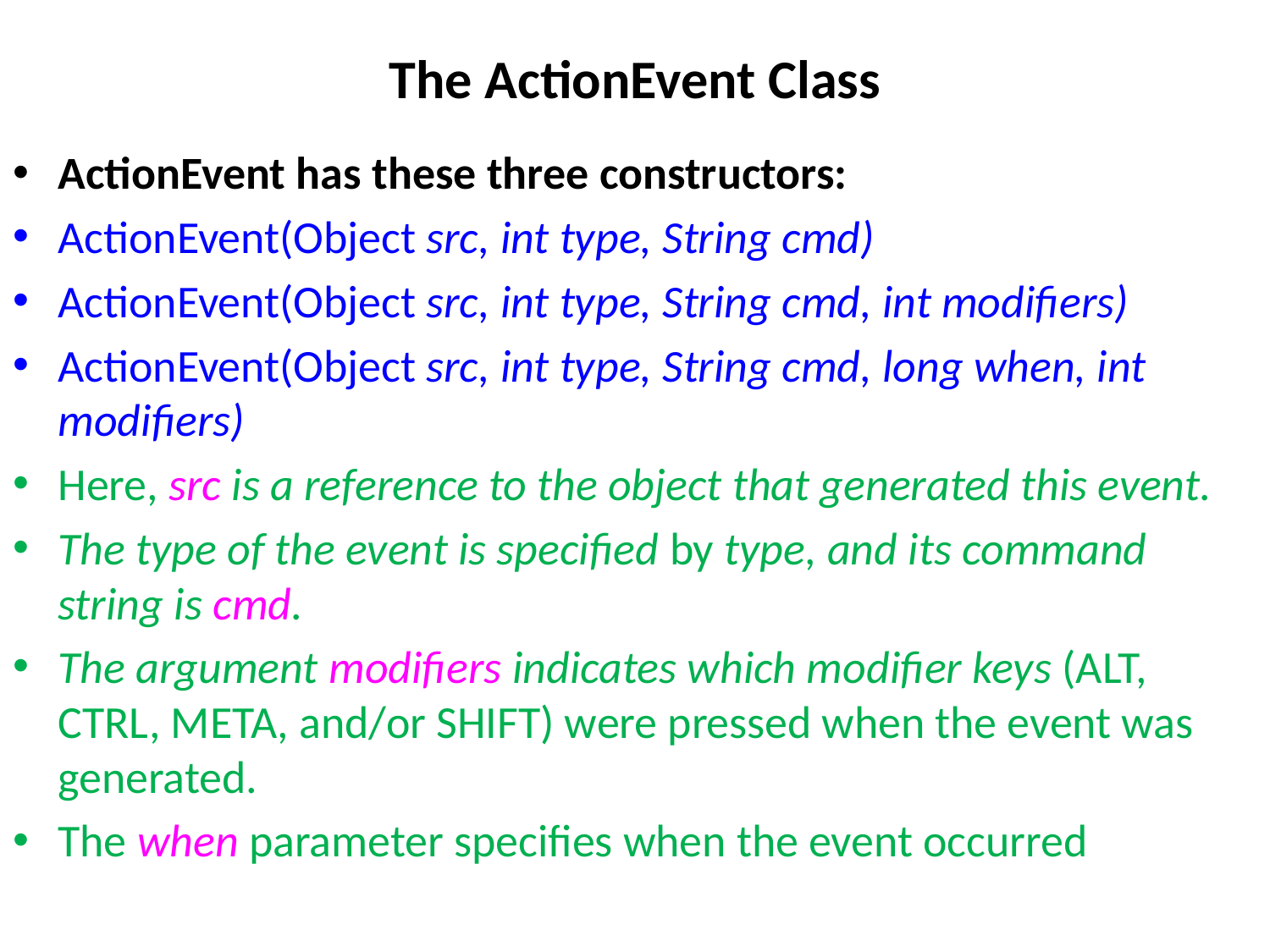

# The ActionEvent Class
ActionEvent has these three constructors:
ActionEvent(Object src, int type, String cmd)
ActionEvent(Object src, int type, String cmd, int modifiers)
ActionEvent(Object src, int type, String cmd, long when, int modifiers)
Here, src is a reference to the object that generated this event.
The type of the event is specified by type, and its command string is cmd.
The argument modifiers indicates which modifier keys (ALT, CTRL, META, and/or SHIFT) were pressed when the event was generated.
The when parameter specifies when the event occurred